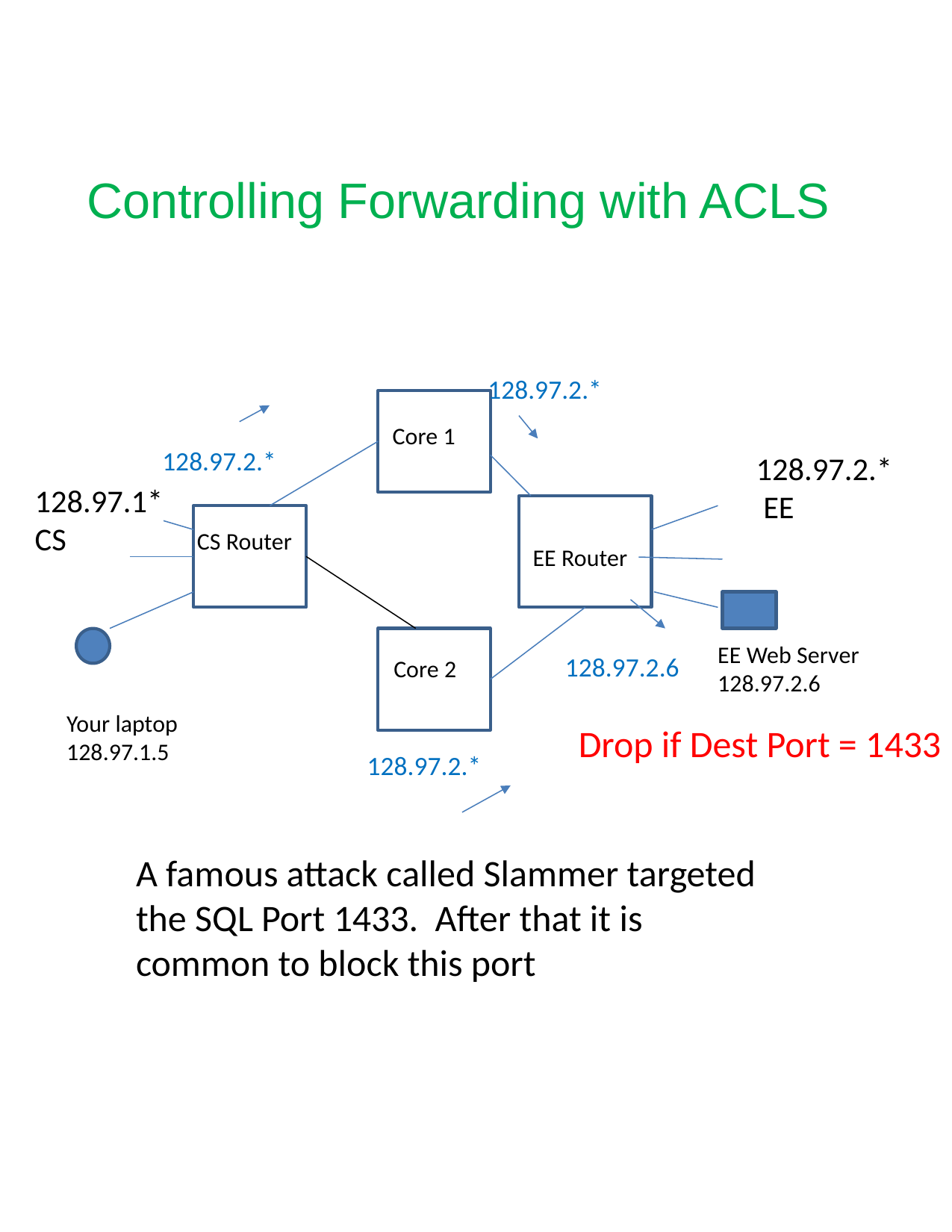

# Controlling Forwarding with ACLS
128.97.2.*

 Core 1
128.97.2.*
128.97.2.*
 EE
128.97.1*
CS

CS Router
EE Router

EE Web Server
128.97.2.6
128.97.2.6
 Core 2
Your laptop
128.97.1.5
Drop if Dest Port = 1433
128.97.2.*
A famous attack called Slammer targeted the SQL Port 1433.  After that it is common to block this port